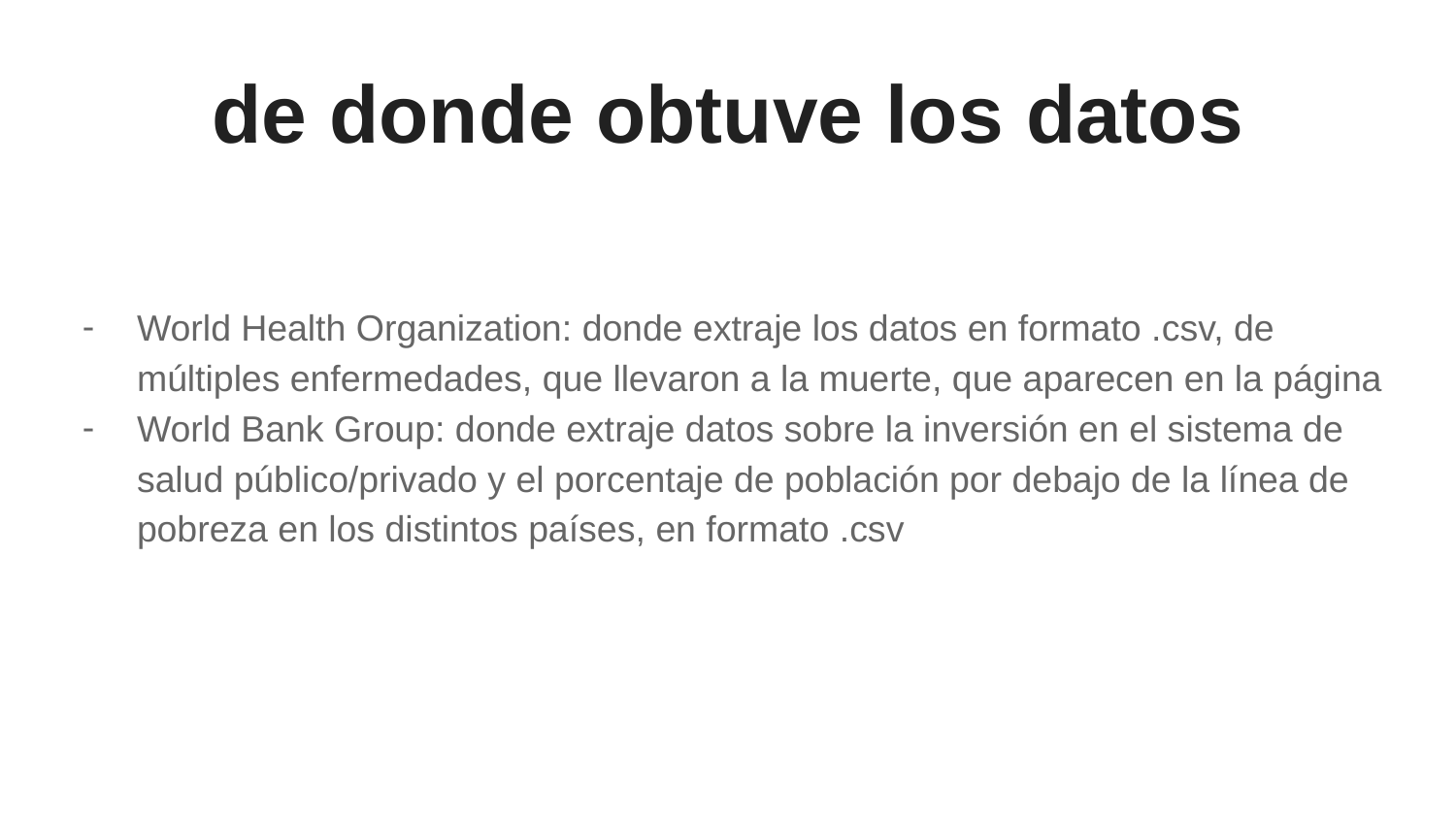

# de donde obtuve los datos
World Health Organization: donde extraje los datos en formato .csv, de múltiples enfermedades, que llevaron a la muerte, que aparecen en la página
World Bank Group: donde extraje datos sobre la inversión en el sistema de salud público/privado y el porcentaje de población por debajo de la línea de pobreza en los distintos países, en formato .csv